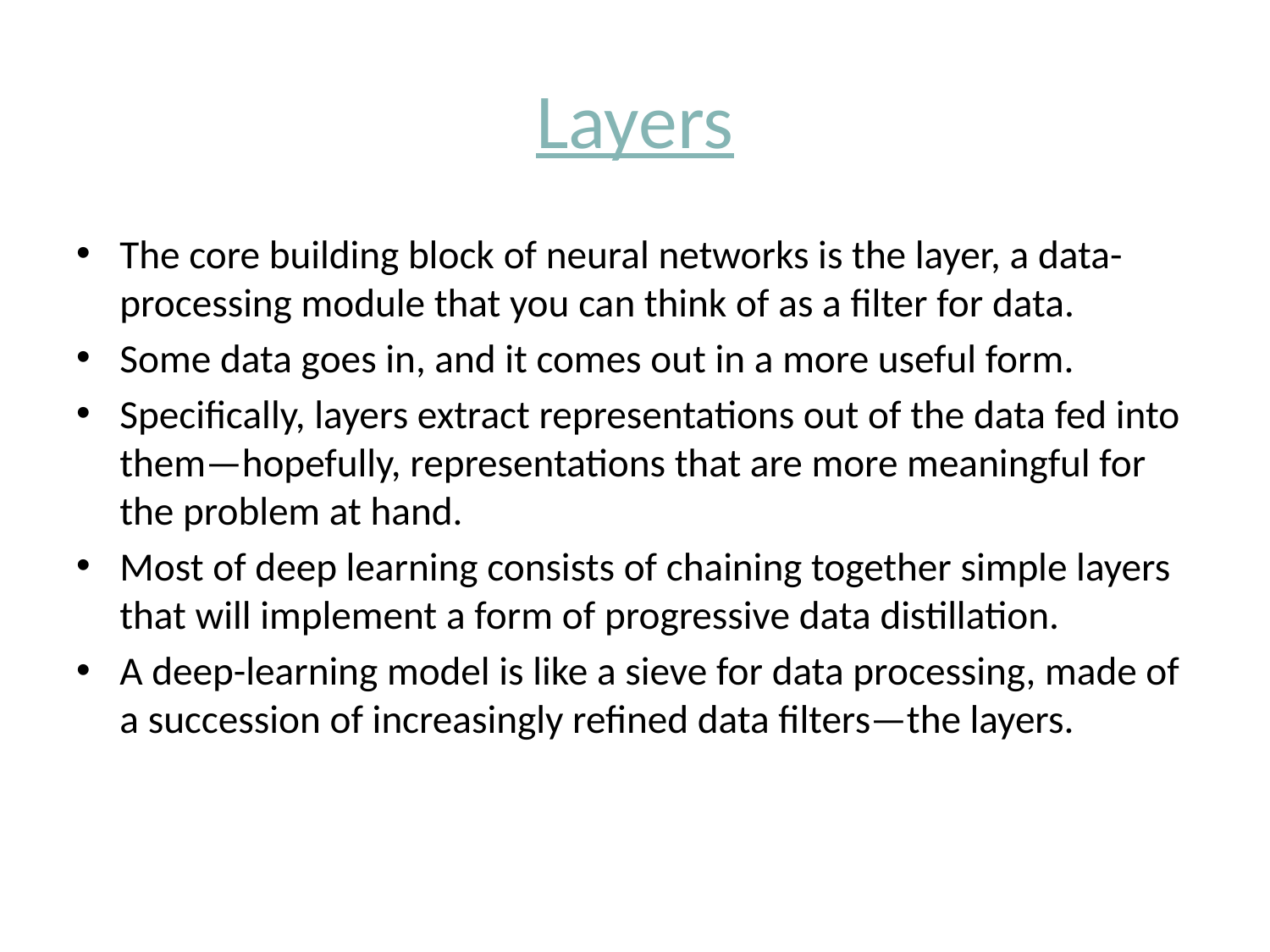

# Layers
The core building block of neural networks is the layer, a data-processing module that you can think of as a filter for data.
Some data goes in, and it comes out in a more useful form.
Specifically, layers extract representations out of the data fed into them—hopefully, representations that are more meaningful for the problem at hand.
Most of deep learning consists of chaining together simple layers that will implement a form of progressive data distillation.
A deep-learning model is like a sieve for data processing, made of a succession of increasingly refined data filters—the layers.